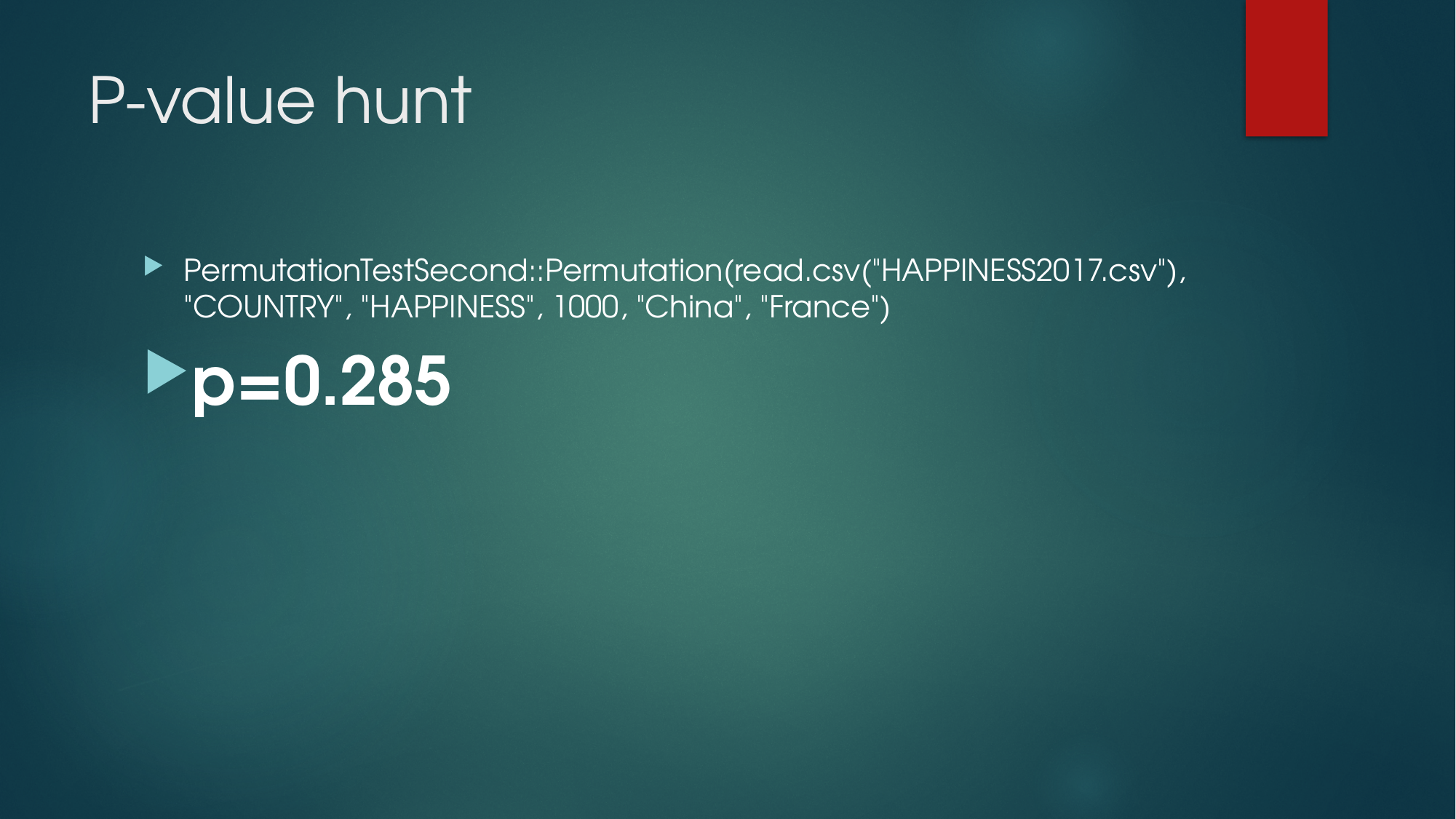

# P-value hunt
PermutationTestSecond::Permutation(read.csv("HAPPINESS2017.csv"), "COUNTRY", "HAPPINESS", 1000, "China", "France")
p=0.285